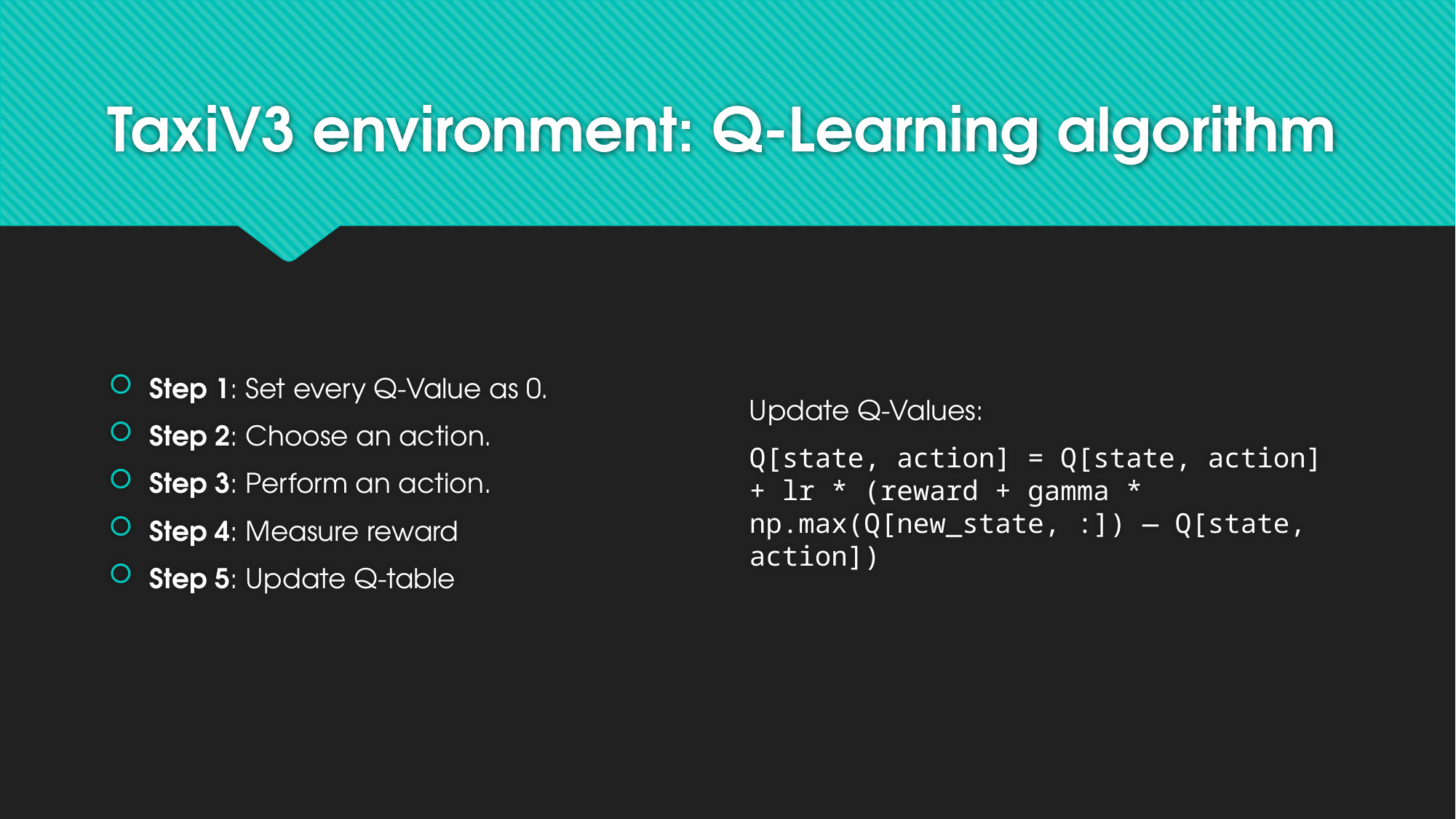

# TaxiV3 environment: Q-Learning algorithm
Step 1: Set every Q-Value as 0.
Step 2: Choose an action.
Step 3: Perform an action.
Step 4: Measure reward
Step 5: Update Q-table
Update Q-Values:
Q[state, action] = Q[state, action] + lr * (reward + gamma * np.max(Q[new_state, :]) — Q[state, action])